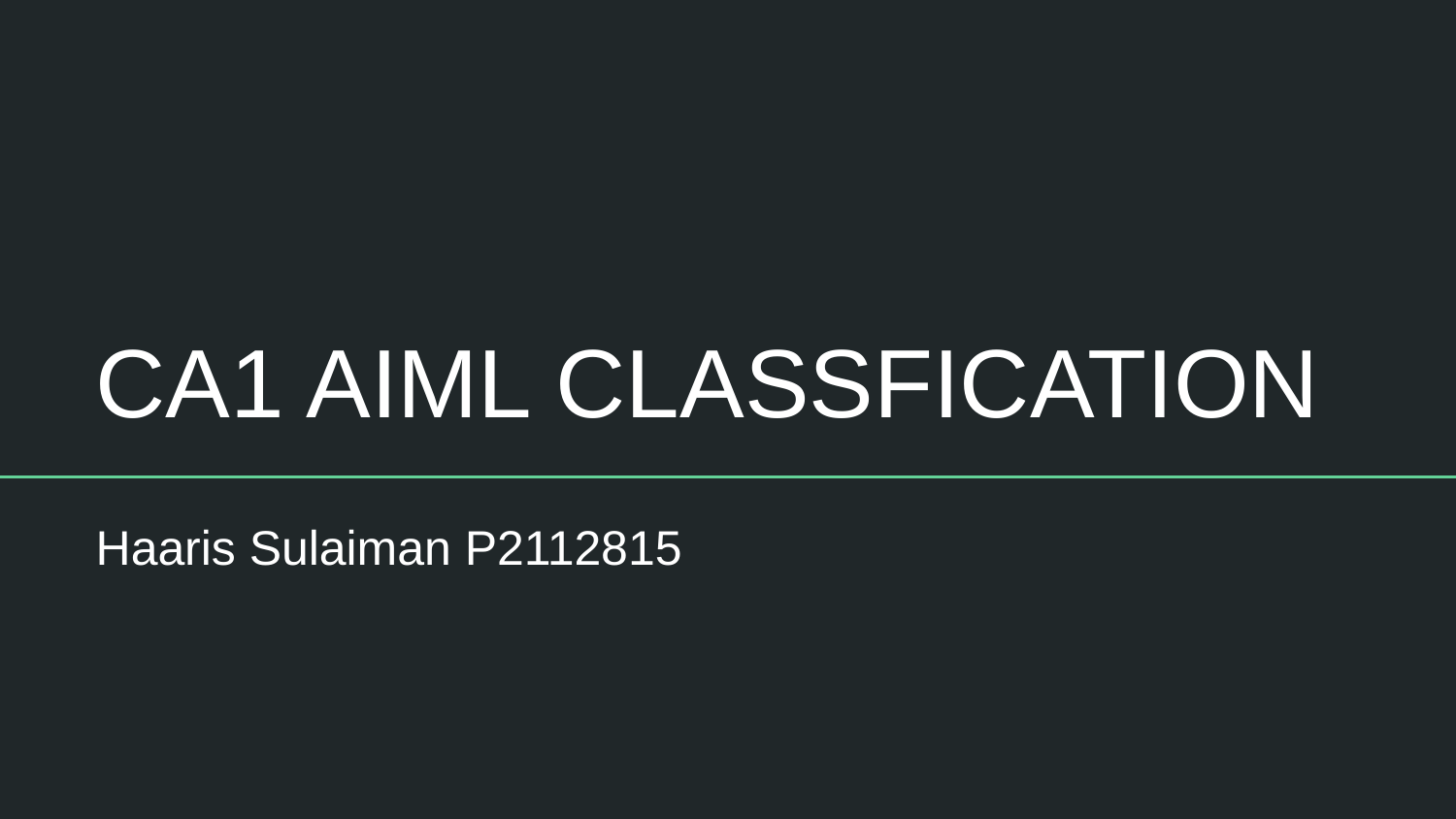

# CA1 AIML CLASSFICATION
Haaris Sulaiman P2112815